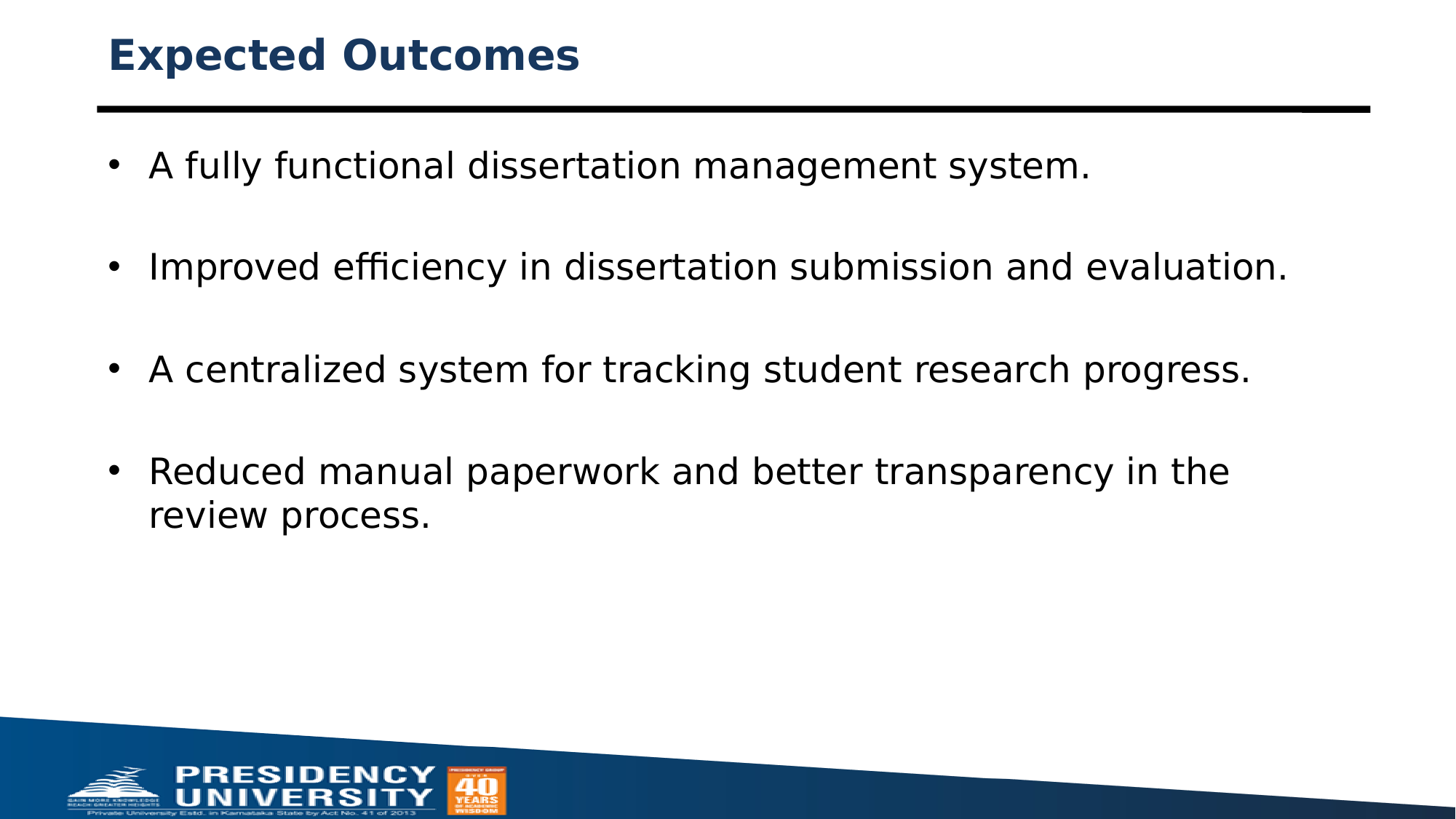

# Expected Outcomes
A fully functional dissertation management system.

Improved efficiency in dissertation submission and evaluation.

A centralized system for tracking student research progress.

Reduced manual paperwork and better transparency in the review process.